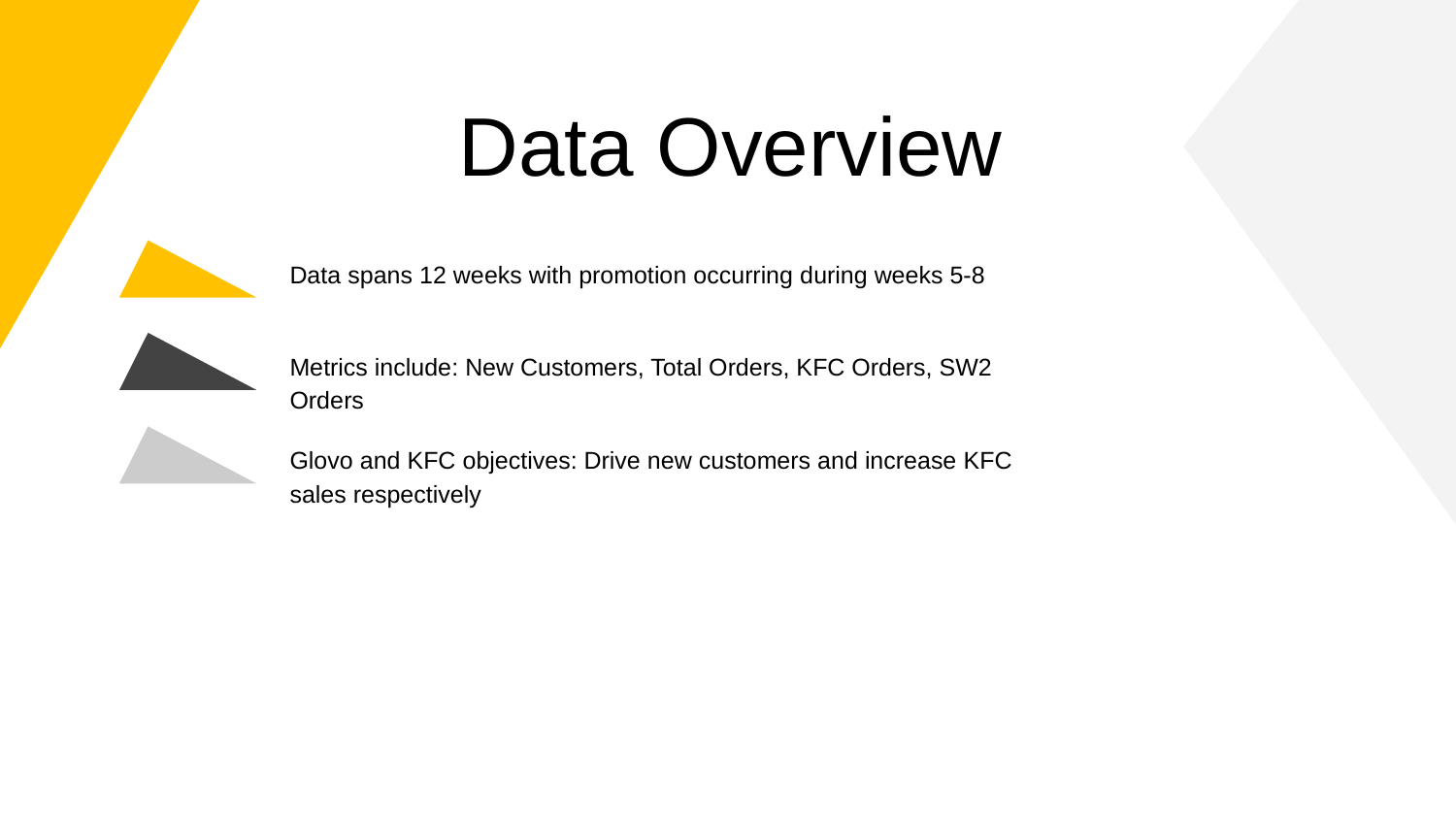

# Data Overview

Data spans 12 weeks with promotion occurring during weeks 5-8

Metrics include: New Customers, Total Orders, KFC Orders, SW2 Orders

Glovo and KFC objectives: Drive new customers and increase KFC sales respectively